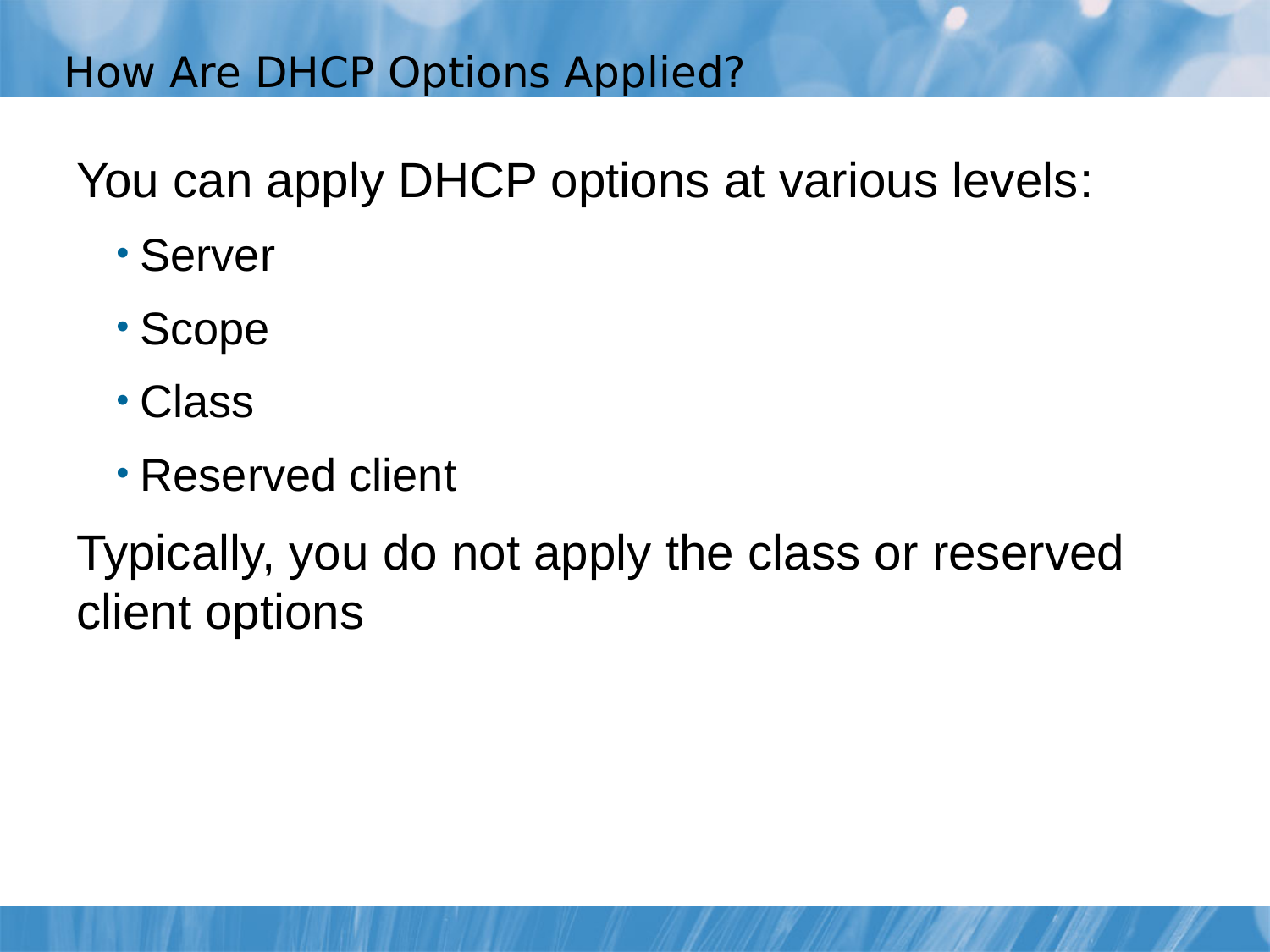

# How Are DHCP Options Applied?
You can apply DHCP options at various levels:
Server
Scope
Class
Reserved client
Typically, you do not apply the class or reserved client options